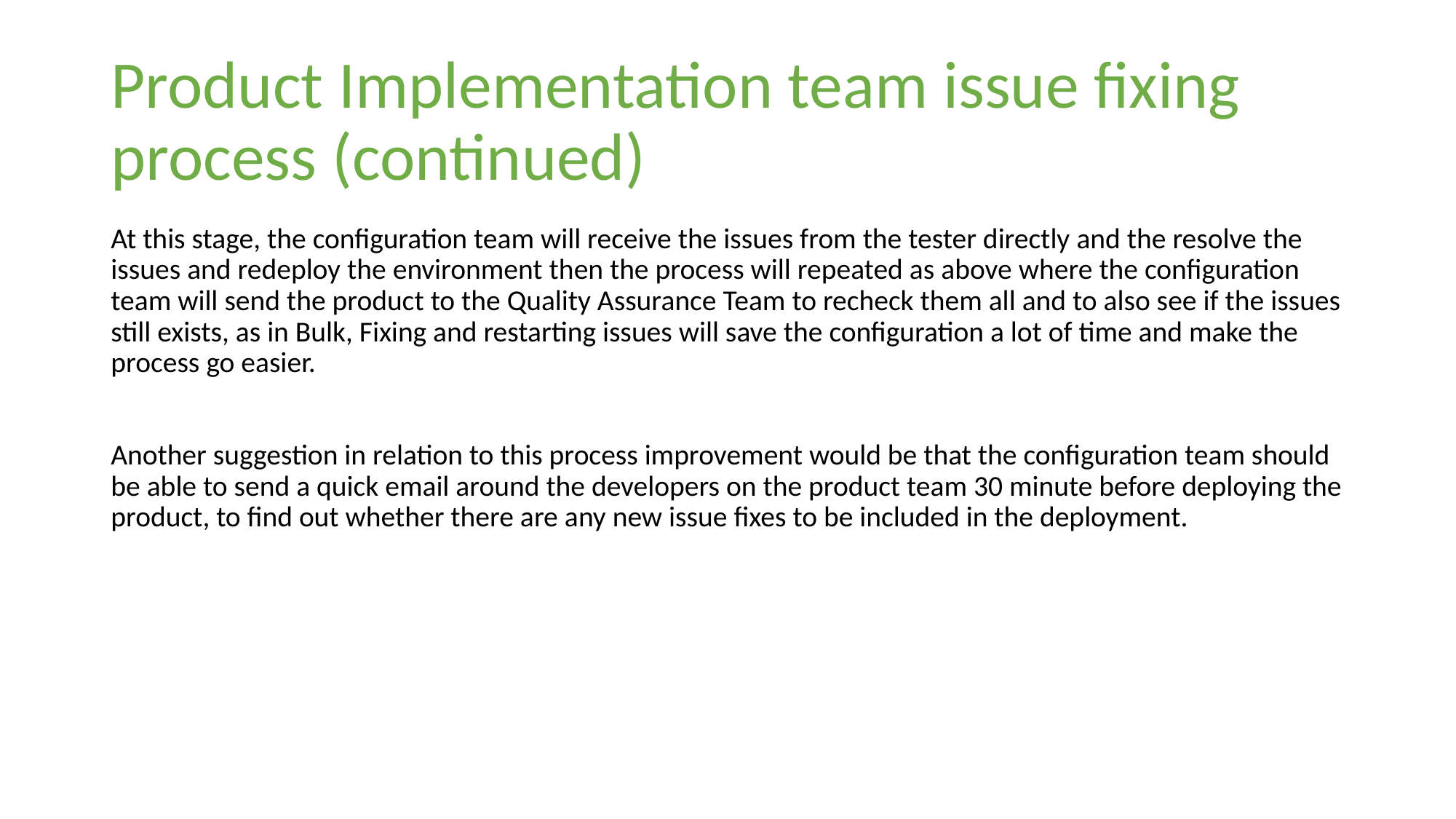

# Product Implementation team issue fixing process (continued)
At this stage, the configuration team will receive the issues from the tester directly and the resolve the issues and redeploy the environment then the process will repeated as above where the configuration team will send the product to the Quality Assurance Team to recheck them all and to also see if the issues still exists, as in Bulk, Fixing and restarting issues will save the configuration a lot of time and make the process go easier.
Another suggestion in relation to this process improvement would be that the configuration team should be able to send a quick email around the developers on the product team 30 minute before deploying the product, to find out whether there are any new issue fixes to be included in the deployment.